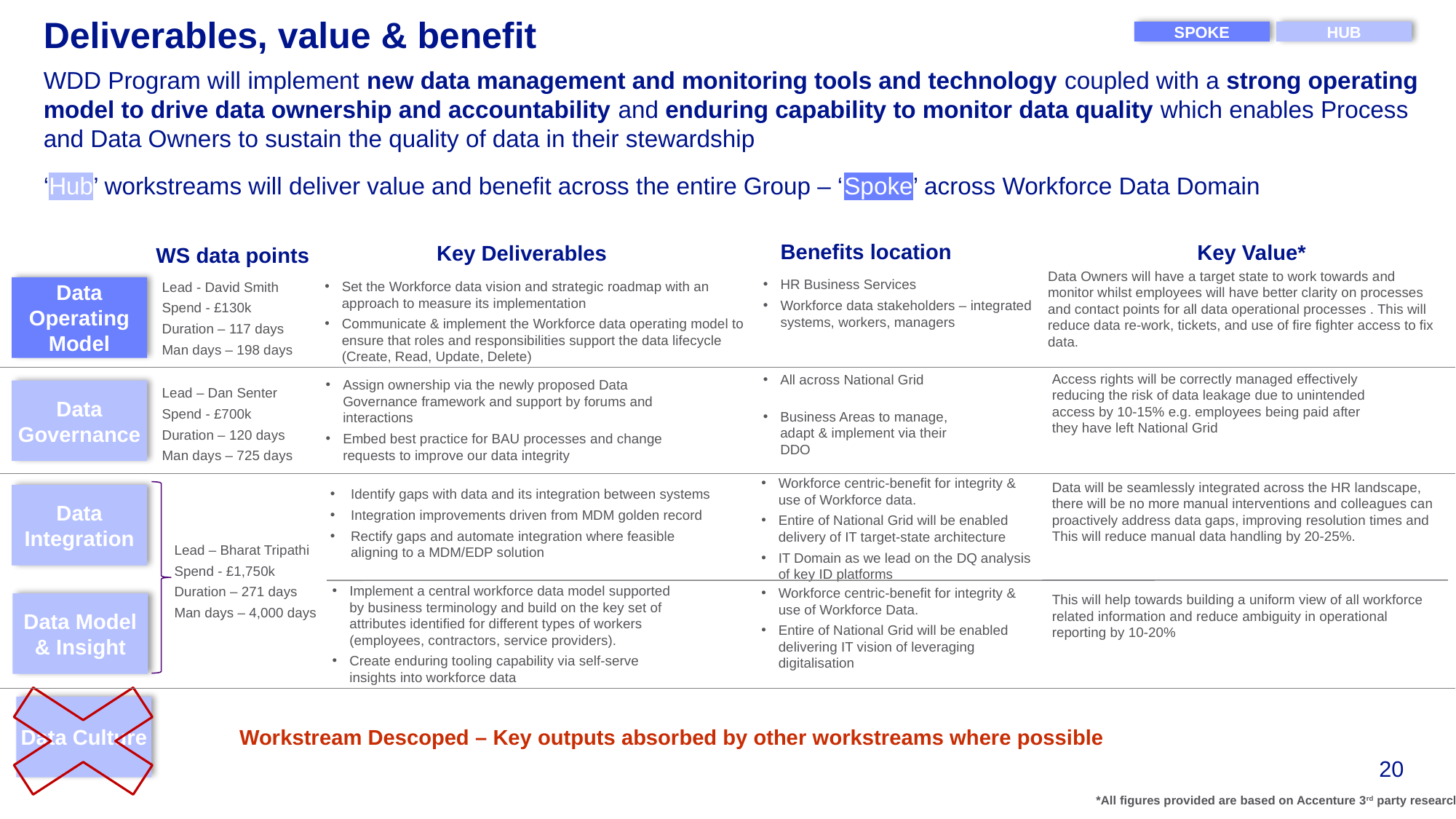

# Deliverables, value & benefit
HUB
SPOKE
WDD Program will implement new data management and monitoring tools and technology coupled with a strong operating model to drive data ownership and accountability and enduring capability to monitor data quality which enables Process and Data Owners to sustain the quality of data in their stewardship
‘Hub’ workstreams will deliver value and benefit across the entire Group – ‘Spoke’ across Workforce Data Domain
Benefits location
Key Value*
Key Deliverables
WS data points
Data Owners will have a target state to work towards and monitor whilst employees will have better clarity on processes and contact points for all data operational processes . This will reduce data re-work, tickets, and use of fire fighter access to fix data.
HR Business Services
Workforce data stakeholders – integrated systems, workers, managers
Set the Workforce data vision and strategic roadmap with an approach to measure its implementation
Communicate & implement the Workforce data operating model to ensure that roles and responsibilities support the data lifecycle (Create, Read, Update, Delete)
Data Operating Model
Lead - David Smith
Spend - £130k
Duration – 117 days
Man days – 198 days
Access rights will be correctly managed effectively reducing the risk of data leakage due to unintended access by 10-15% e.g. employees being paid after they have left National Grid
All across National Grid
Business Areas to manage, adapt & implement via their DDO
Assign ownership via the newly proposed Data Governance framework and support by forums and interactions
Embed best practice for BAU processes and change requests to improve our data integrity
Data Governance
Lead – Dan Senter
Spend - £700k
Duration – 120 days
Man days – 725 days
Data will be seamlessly integrated across the HR landscape, there will be no more manual interventions and colleagues can proactively address data gaps, improving resolution times and This will reduce manual data handling by 20-25%.
Workforce centric-benefit for integrity & use of Workforce data.
Entire of National Grid will be enabled delivery of IT target-state architecture
IT Domain as we lead on the DQ analysis of key ID platforms

Identify gaps with data and its integration between systems
Integration improvements driven from MDM golden record
Rectify gaps and automate integration where feasible aligning to a MDM/EDP solution
Data Integration
Lead – Bharat Tripathi
Spend - £1,750k
Duration – 271 days
Man days – 4,000 days
Implement a central workforce data model supported by business terminology and build on the key set of attributes identified for different types of workers (employees, contractors, service providers).
Create enduring tooling capability via self-serve insights into workforce data
Workforce centric-benefit for integrity & use of Workforce Data.
Entire of National Grid will be enabled delivering IT vision of leveraging digitalisation
This will help towards building a uniform view of all workforce related information and reduce ambiguity in operational reporting by 10-20%
Data Model & Insight

Data Culture
Workstream Descoped – Key outputs absorbed by other workstreams where possible
Dependency
*All figures provided are based on Accenture 3rd party research